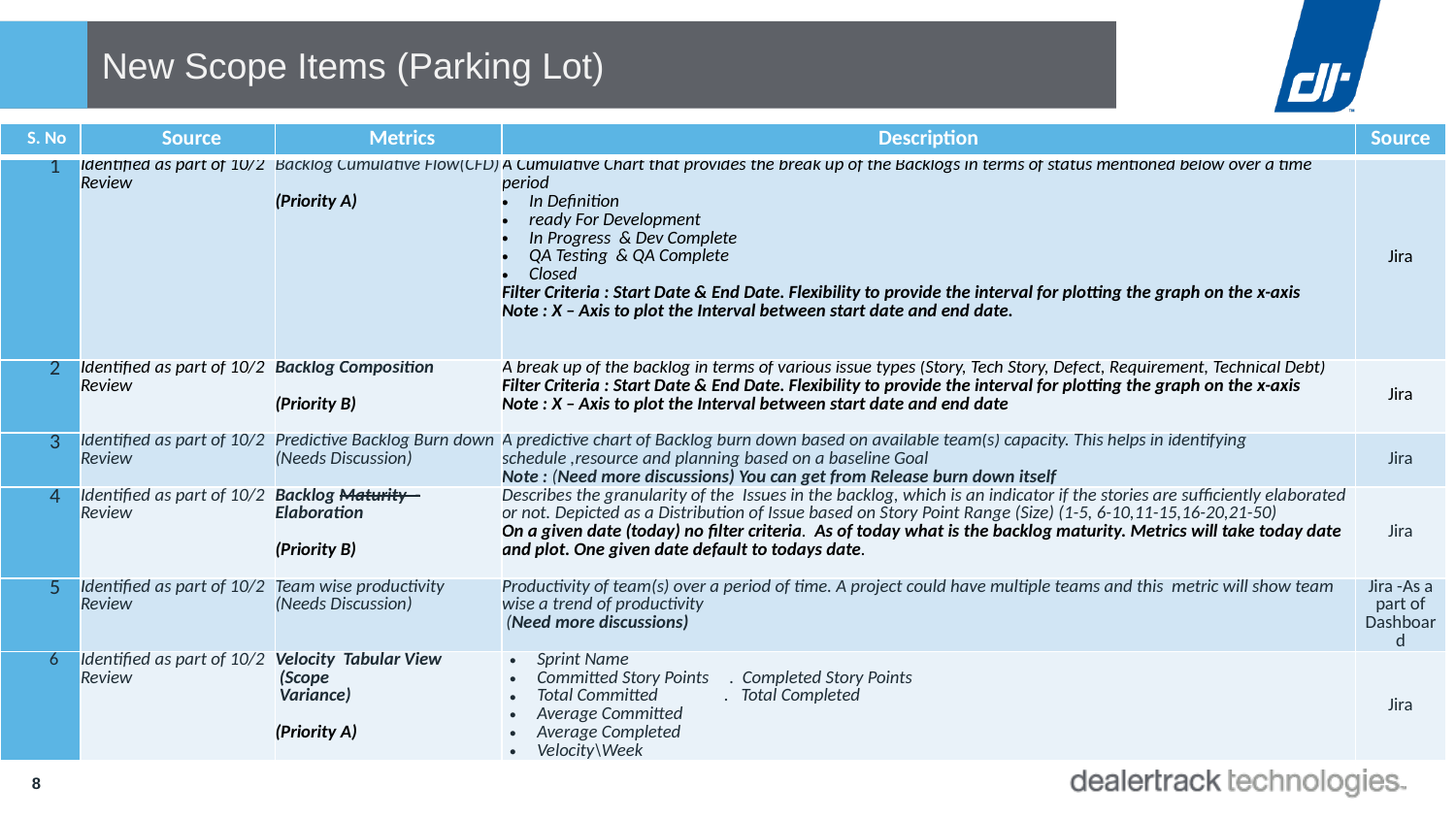

# New Scope Items (Parking Lot)
| S. No | Source | Metrics | Description | Source |
| --- | --- | --- | --- | --- |
| 1 | Identified as part of 10/2 Review | Backlog Cumulative Flow(CFD) (Priority A) | A Cumulative Chart that provides the break up of the Backlogs in terms of status mentioned below over a time period In Definition ready For Development In Progress & Dev Complete QA Testing & QA Complete Closed Filter Criteria : Start Date & End Date. Flexibility to provide the interval for plotting the graph on the x-axis Note : X – Axis to plot the Interval between start date and end date. | Jira |
| 2 | Identified as part of 10/2 Review | Backlog Composition (Priority B) | A break up of the backlog in terms of various issue types (Story, Tech Story, Defect, Requirement, Technical Debt) Filter Criteria : Start Date & End Date. Flexibility to provide the interval for plotting the graph on the x-axis Note : X – Axis to plot the Interval between start date and end date | Jira |
| 3 | Identified as part of 10/2 Review | Predictive Backlog Burn down (Needs Discussion) | A predictive chart of Backlog burn down based on available team(s) capacity. This helps in identifying schedule ,resource and planning based on a baseline Goal Note : (Need more discussions) You can get from Release burn down itself | Jira |
| 4 | Identified as part of 10/2 Review | Backlog Maturity - Elaboration (Priority B) | Describes the granularity of the Issues in the backlog, which is an indicator if the stories are sufficiently elaborated or not. Depicted as a Distribution of Issue based on Story Point Range (Size) (1-5, 6-10,11-15,16-20,21-50) On a given date (today) no filter criteria. As of today what is the backlog maturity. Metrics will take today date and plot. One given date default to todays date. | Jira |
| 5 | Identified as part of 10/2 Review | Team wise productivity (Needs Discussion) | Productivity of team(s) over a period of time. A project could have multiple teams and this metric will show team wise a trend of productivity (Need more discussions) | Jira -As a part of Dashboard |
| 6 | Identified as part of 10/2 Review | Velocity Tabular View (Scope Variance) (Priority A) | Sprint Name Committed Story Points . Completed Story Points Total Committed . Total Completed Average Committed Average Completed Velocity\Week | Jira |
8